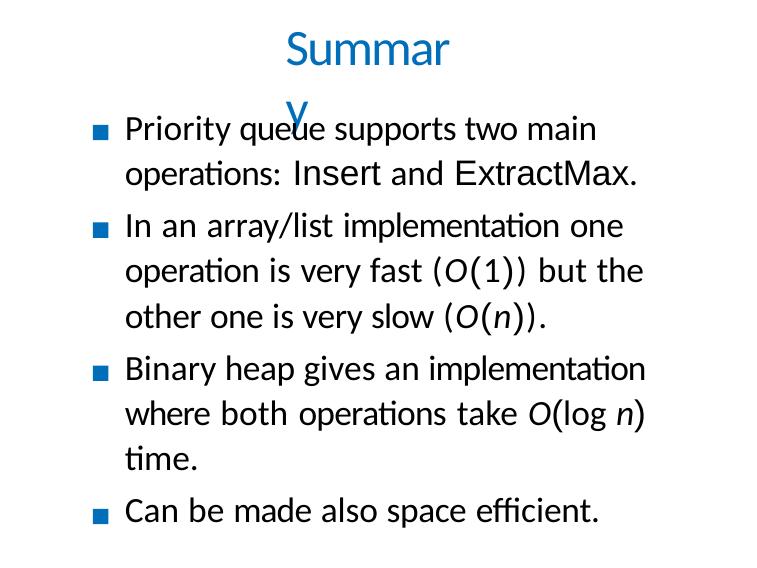

# Summary
Priority queue supports two main operations: Insert and ExtractMax.
In an array/list implementation one operation is very fast (O(1)) but the other one is very slow (O(n)).
Binary heap gives an implementation where both operations take O(log n) time.
Can be made also space efficient.